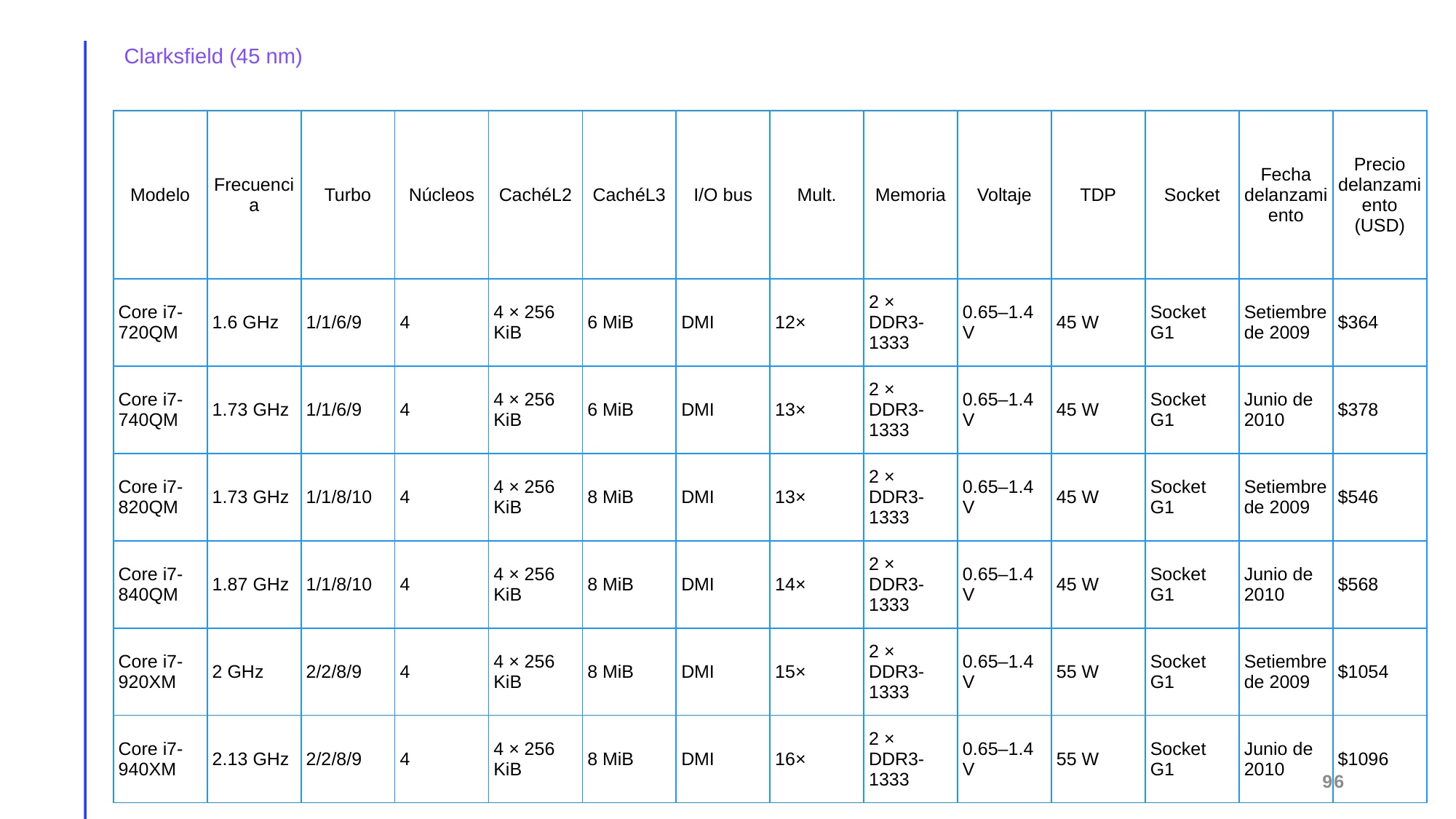

Clarksfield (45 nm)
| Modelo | Frecuencia | Turbo | Núcleos | CachéL2 | CachéL3 | I/O bus | Mult. | Memoria | Voltaje | TDP | Socket | Fecha delanzamiento | Precio delanzamiento (USD) |
| --- | --- | --- | --- | --- | --- | --- | --- | --- | --- | --- | --- | --- | --- |
| Core i7-720QM | 1.6 GHz | 1/1/6/9 | 4 | 4 × 256 KiB | 6 MiB | DMI | 12× | 2 × DDR3-1333 | 0.65–1.4 V | 45 W | Socket G1 | Setiembre de 2009 | $364 |
| Core i7-740QM | 1.73 GHz | 1/1/6/9 | 4 | 4 × 256 KiB | 6 MiB | DMI | 13× | 2 × DDR3-1333 | 0.65–1.4 V | 45 W | Socket G1 | Junio de 2010 | $378 |
| Core i7-820QM | 1.73 GHz | 1/1/8/10 | 4 | 4 × 256 KiB | 8 MiB | DMI | 13× | 2 × DDR3-1333 | 0.65–1.4 V | 45 W | Socket G1 | Setiembre de 2009 | $546 |
| Core i7-840QM | 1.87 GHz | 1/1/8/10 | 4 | 4 × 256 KiB | 8 MiB | DMI | 14× | 2 × DDR3-1333 | 0.65–1.4 V | 45 W | Socket G1 | Junio de 2010 | $568 |
| Core i7-920XM | 2 GHz | 2/2/8/9 | 4 | 4 × 256 KiB | 8 MiB | DMI | 15× | 2 × DDR3-1333 | 0.65–1.4 V | 55 W | Socket G1 | Setiembre de 2009 | $1054 |
| Core i7-940XM | 2.13 GHz | 2/2/8/9 | 4 | 4 × 256 KiB | 8 MiB | DMI | 16× | 2 × DDR3-1333 | 0.65–1.4 V | 55 W | Socket G1 | Junio de 2010 | $1096 |
96